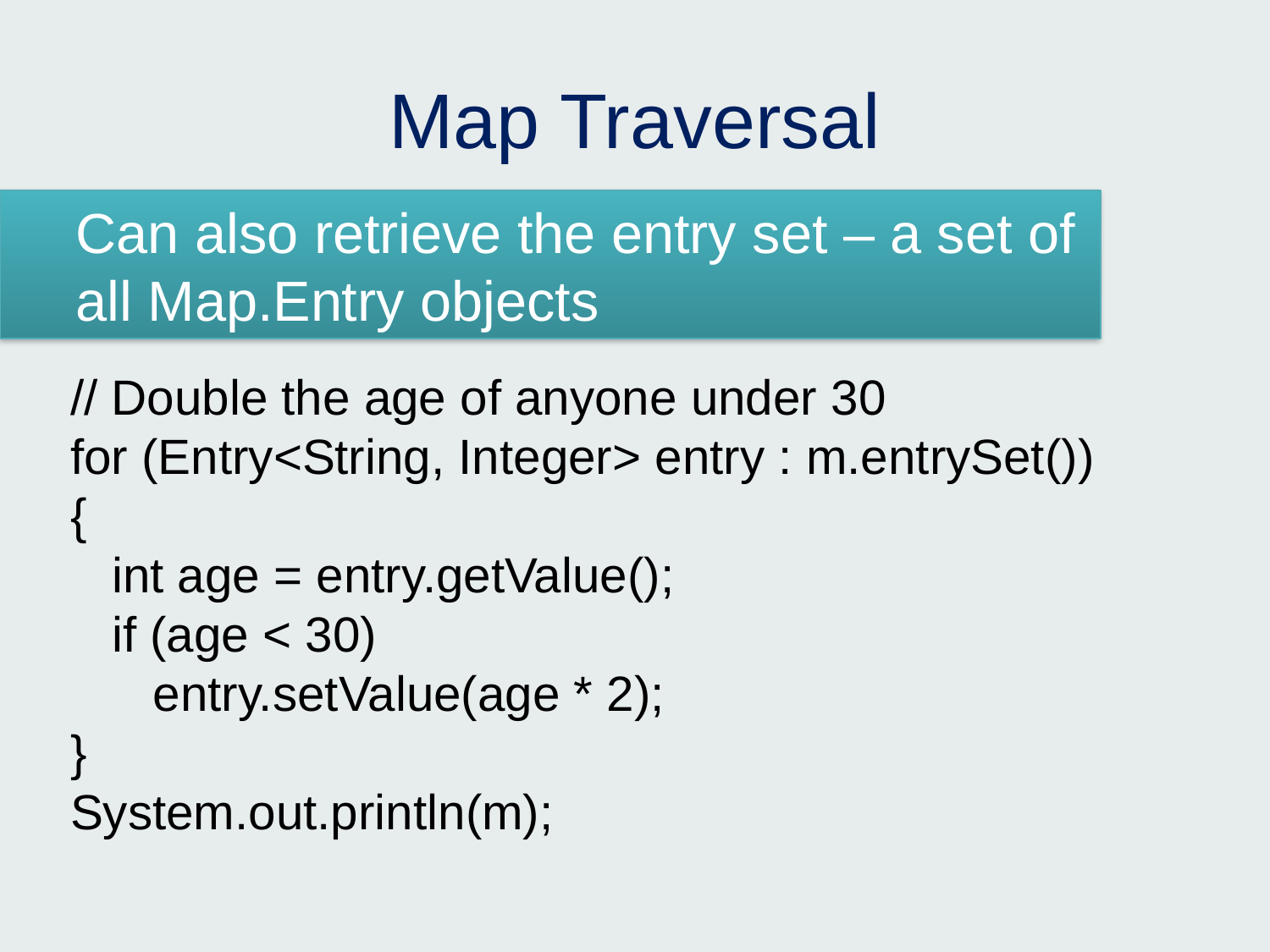

# Map Traversal
Can also retrieve the entry set – a set of all Map.Entry objects
// Double the age of anyone under 30
for (Entry<String, Integer> entry : m.entrySet())
{
   int age = entry.getValue();
   if (age < 30)
      entry.setValue(age * 2);
}
System.out.println(m);